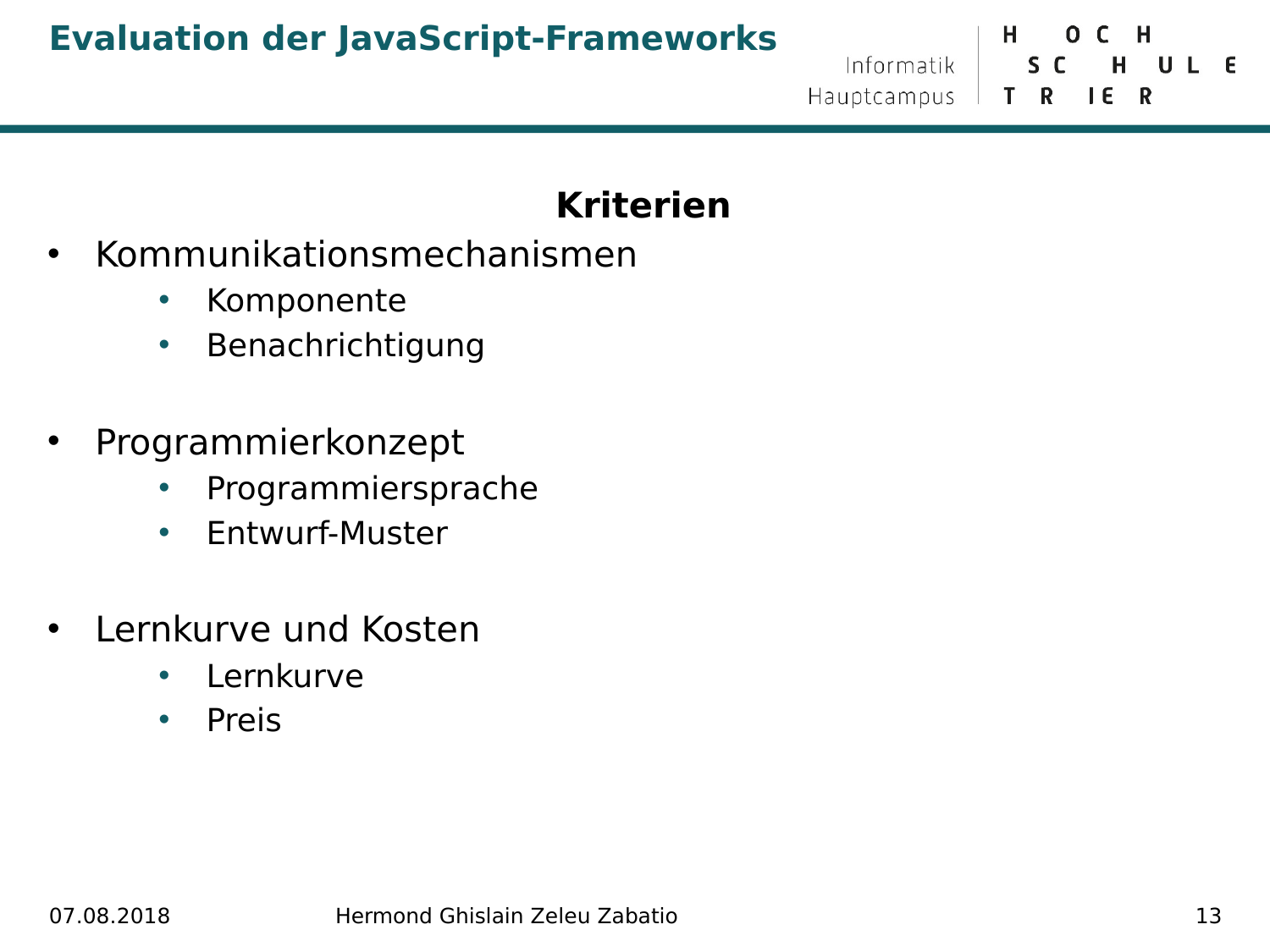

# Evaluation der JavaScript-Frameworks
				Kriterien
Kommunikationsmechanismen
Komponente
Benachrichtigung

Programmierkonzept
Programmiersprache
Entwurf-Muster

Lernkurve und Kosten
Lernkurve
Preis

07.08.2018
Hermond Ghislain Zeleu Zabatio
13